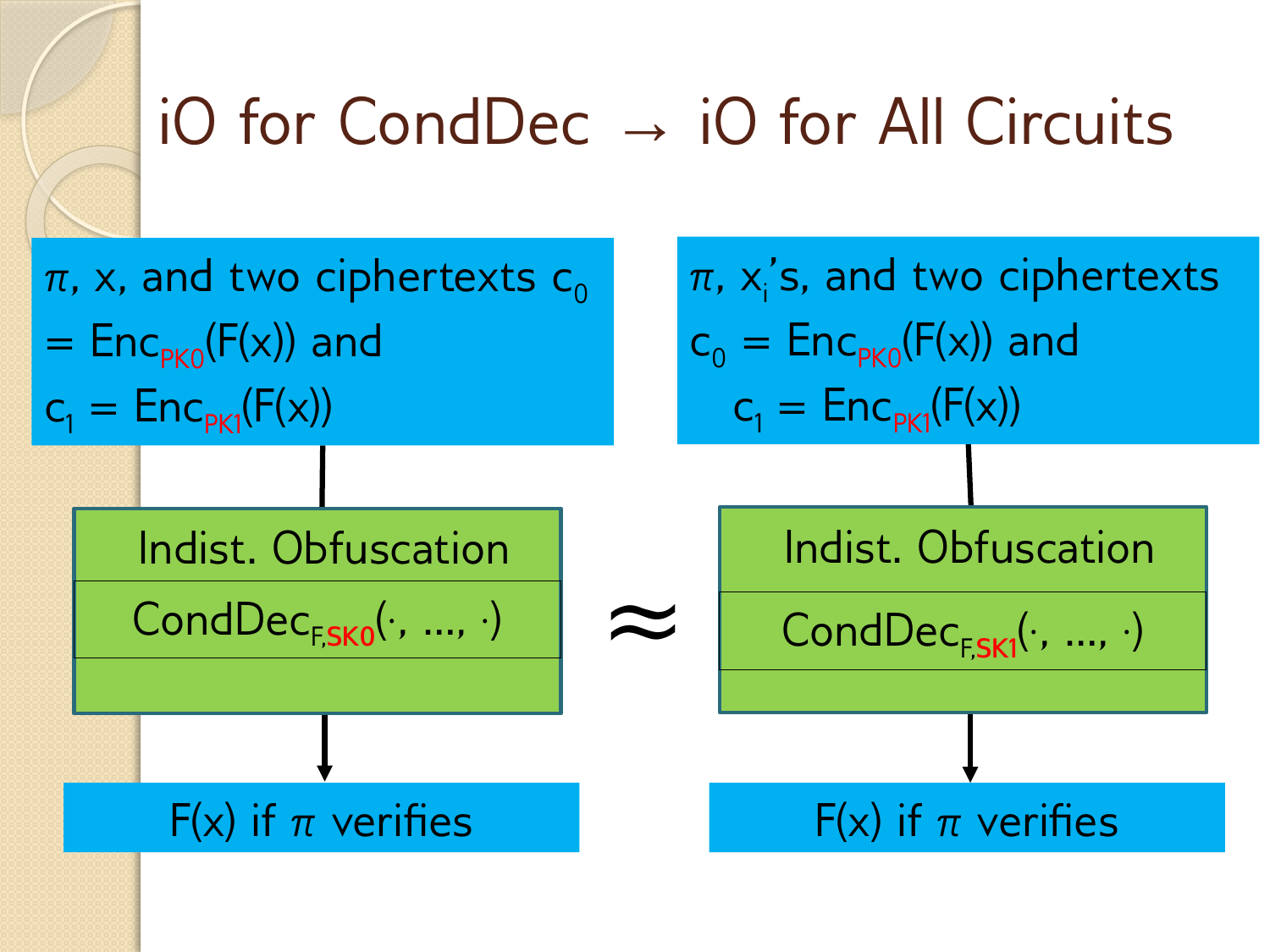

# iO for CondDec → iO for All Circuits
π, xi’s, and two ciphertexts c0 = EncPK0(F(x)) and               c1 = EncPK1(F(x))

Indist. Obfuscation
≈
CondDecF,SK1(·, …, ·)
F(x) if π verifies
π, x, and two ciphertexts c0 = EncPK0(F(x)) and               c1 = EncPK1(F(x))

Indist. Obfuscation
CondDecF,SK0(·, …, ·)
F(x) if π verifies